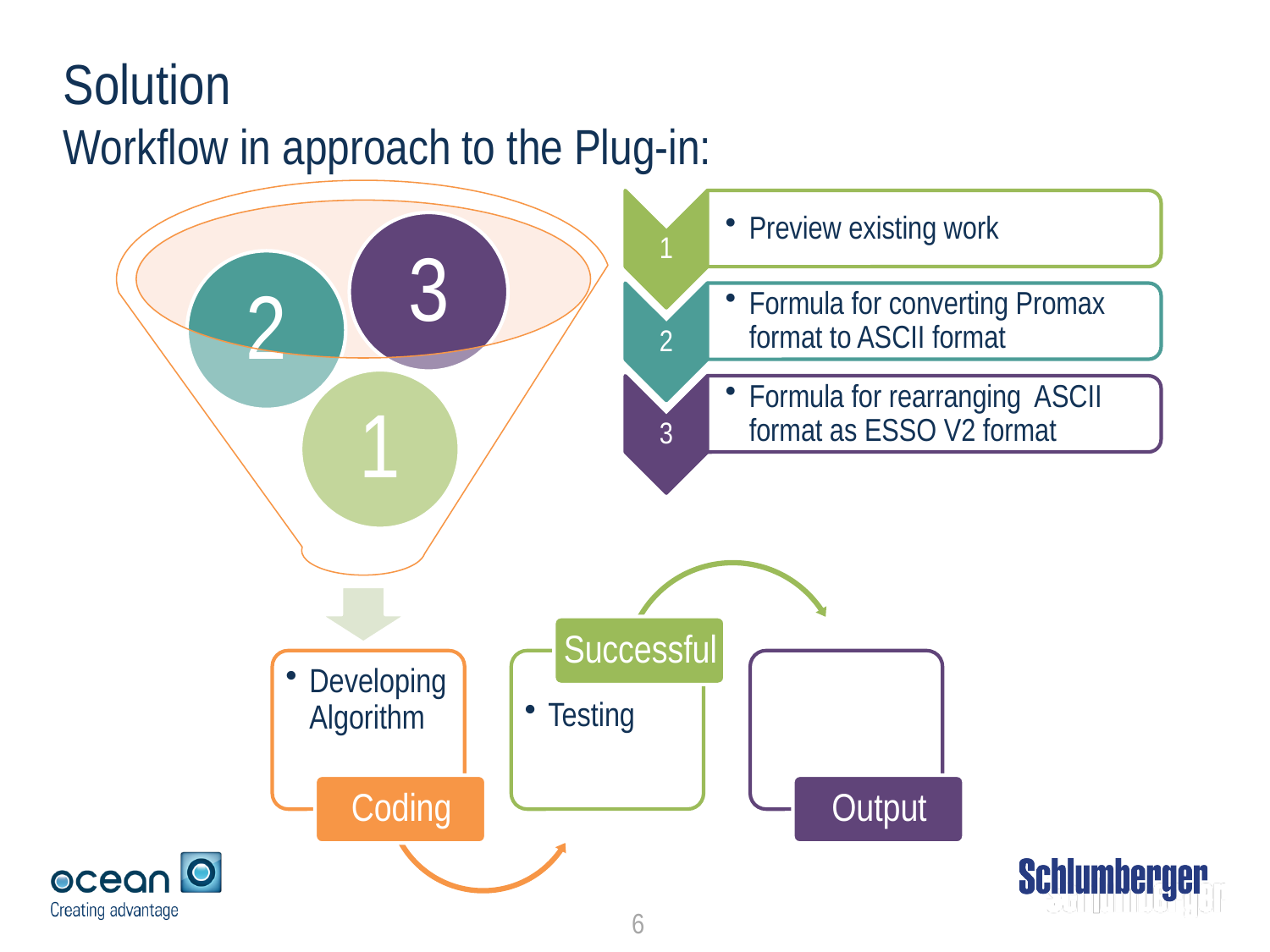

# Solution
Workflow in approach to the Plug-in:

1
2
3
1
Preview existing work
2
Formula for converting Promax format to ASCII format
3
Formula for rearranging  ASCII format as ESSO V2 format
Developing Algorithm
Coding
Testing
Successful

Output
 6